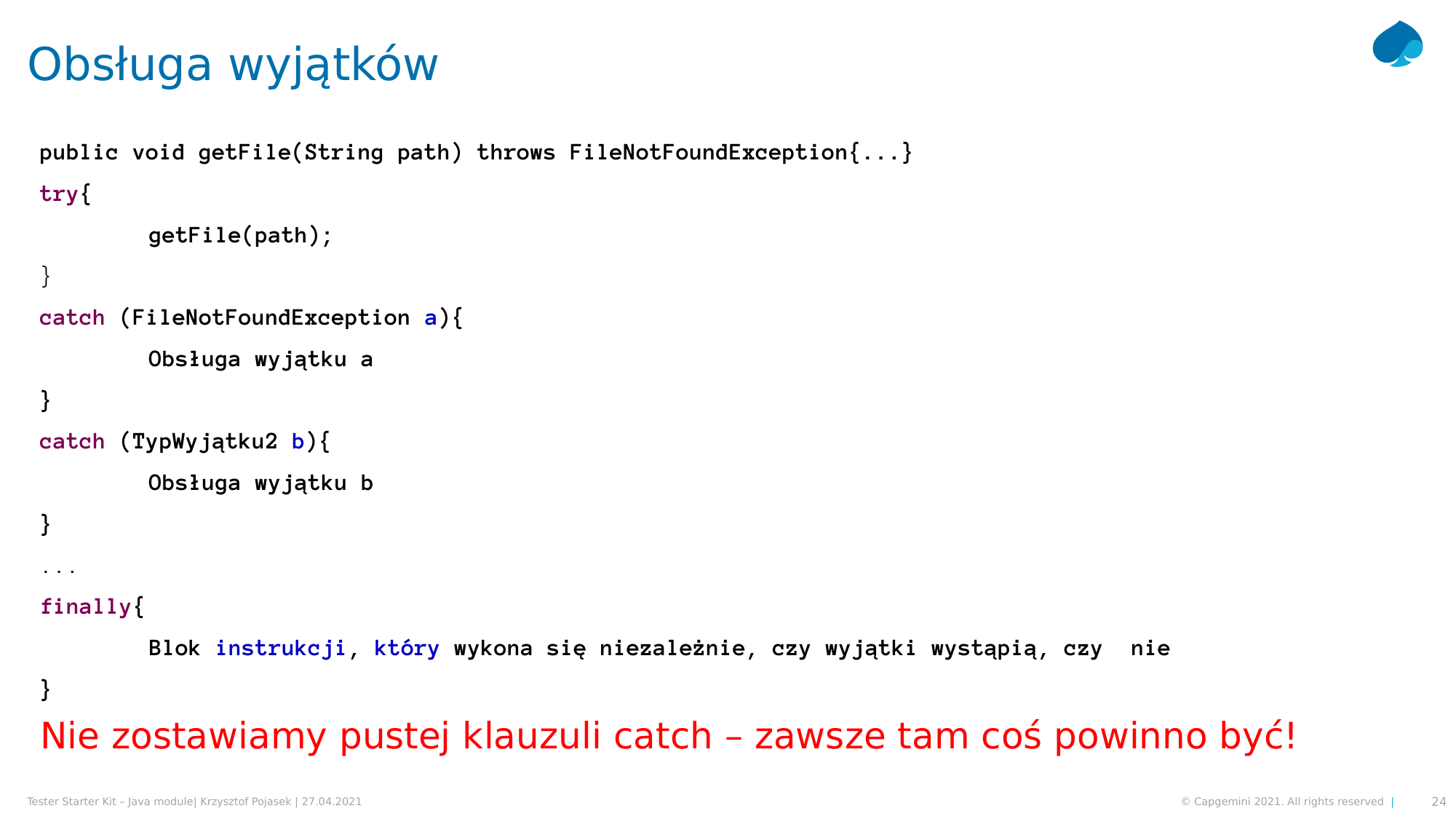

# Obsługa wyjątków
public void getFile(String path) throws FileNotFoundException{...}
try{
 	getFile(path);
}
catch (FileNotFoundException a){
	Obsługa wyjątku a
}
catch (TypWyjątku2 b){
	Obsługa wyjątku b
}
...
finally{
	Blok instrukcji, który wykona się niezależnie, czy wyjątki wystąpią, czy 	nie
}
Nie zostawiamy pustej klauzuli catch – zawsze tam coś powinno być!